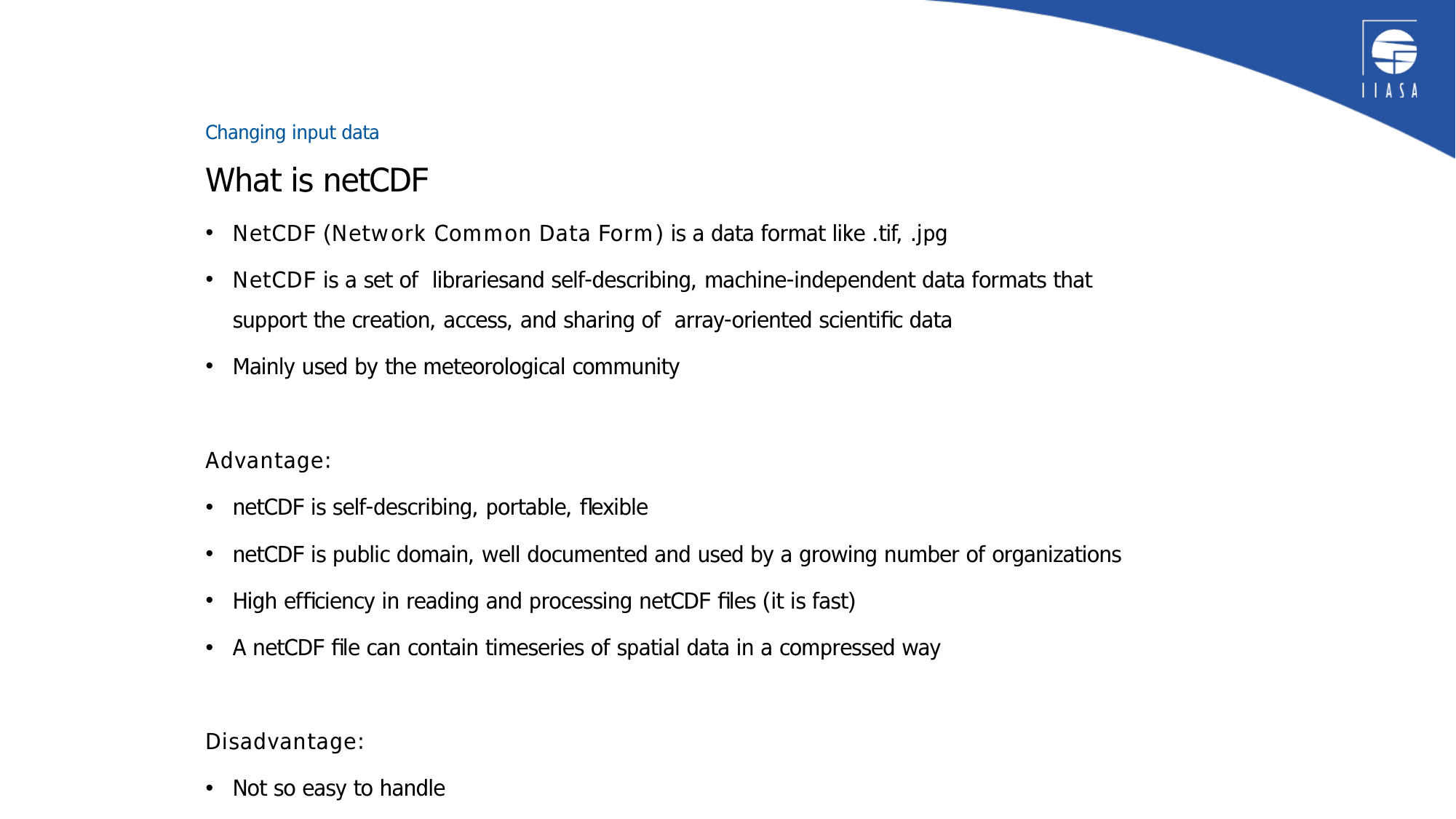

# Changing input data
What is netCDF
NetCDF (Network Common Data Form) is a data format like .tif, .jpg
NetCDF is a set of  librariesand self-describing, machine-independent data formats that support the creation, access, and sharing of  array-oriented scientific data
Mainly used by the meteorological community

Advantage:
netCDF is self-describing, portable, flexible
netCDF is public domain, well documented and used by a growing number of organizations
High efficiency in reading and processing netCDF files (it is fast)
A netCDF file can contain timeseries of spatial data in a compressed way

Disadvantage:
Not so easy to handle